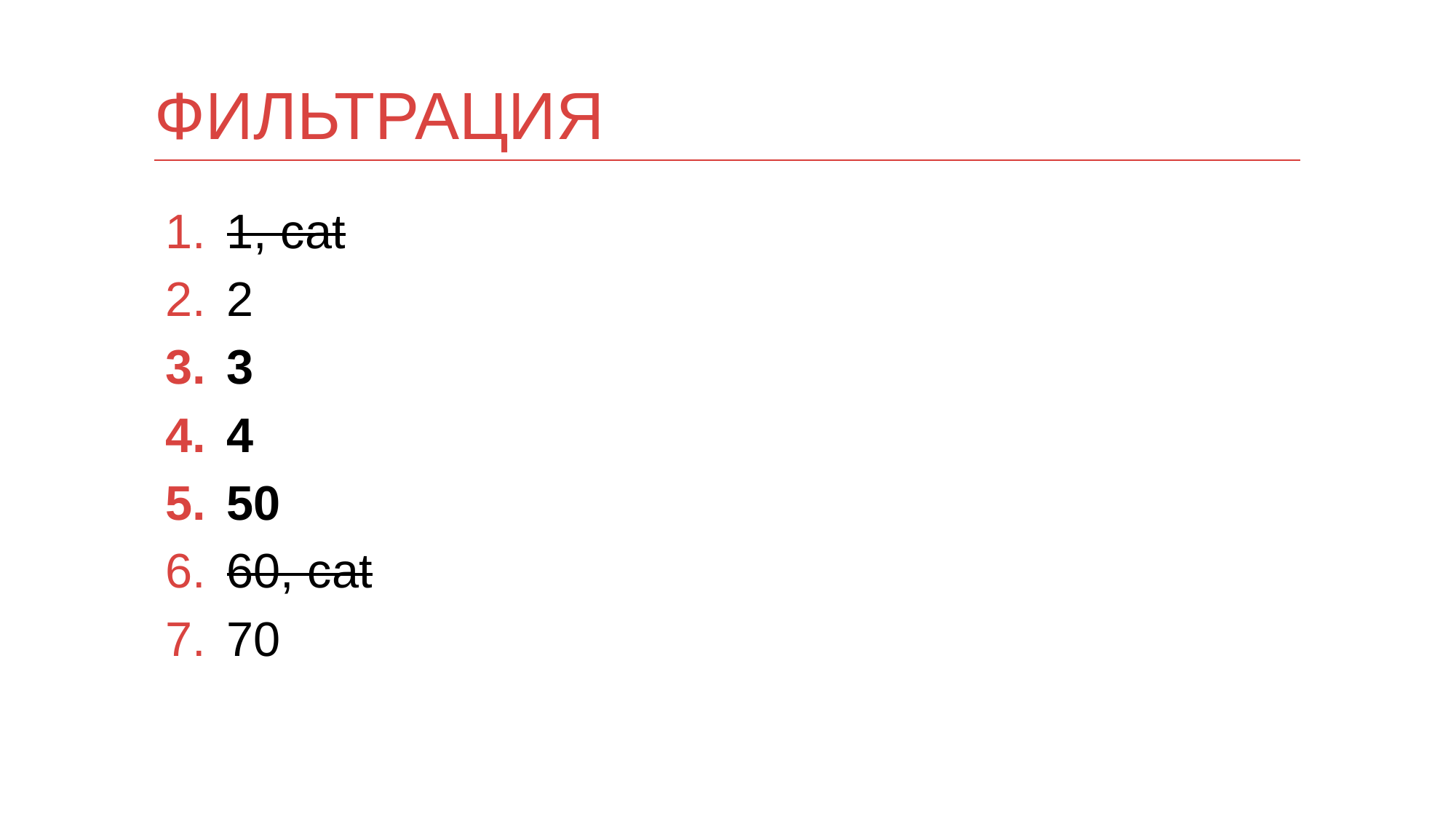

# фИЛЬТРАЦИЯ
1, cat
2
3
4
50
60, cat
70